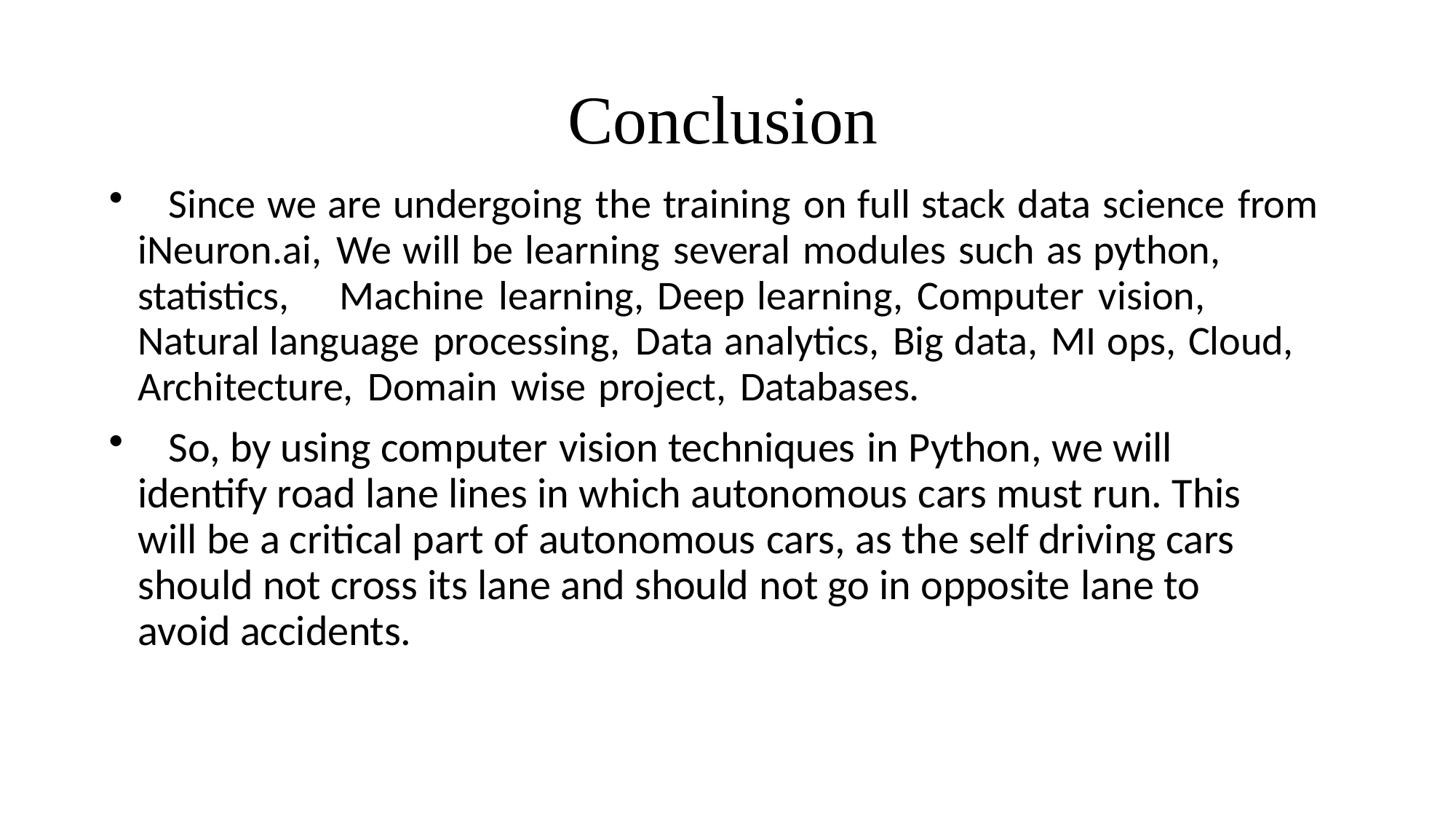

# Conclusion
	Since we are undergoing the training on full stack data science from iNeuron.ai, We will be learning several modules such as python, statistics,	Machine learning, Deep learning, Computer vision, Natural language processing, Data analytics, Big data, MI ops, Cloud, Architecture, Domain wise project, Databases.
	So, by using computer vision techniques in Python, we will identify road lane lines in which autonomous cars must run. This will be a critical part of autonomous cars, as the self driving cars should not cross its lane and should not go in opposite lane to avoid accidents.